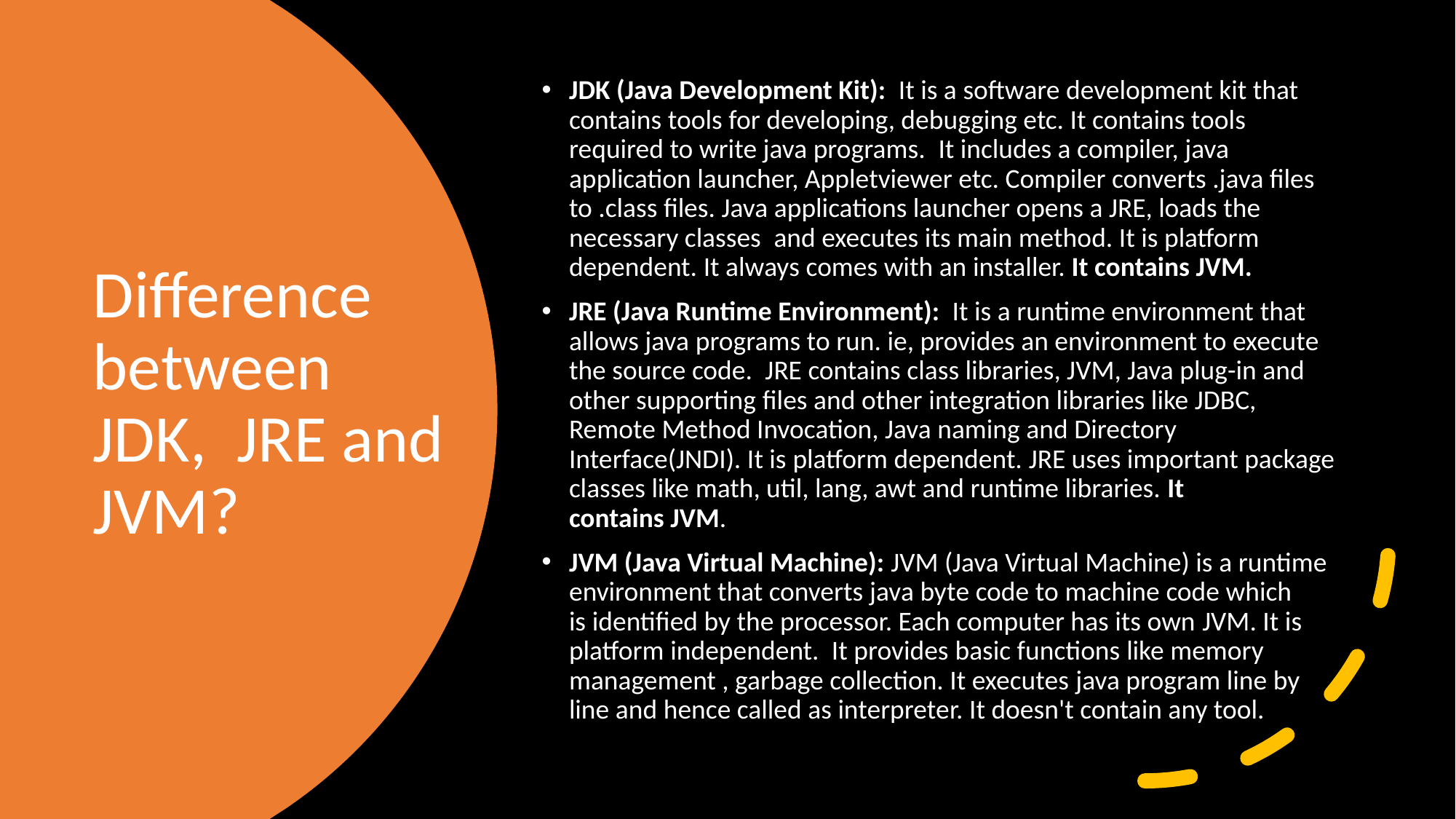

JDK (Java Development Kit):  It is a software development kit that contains tools for developing, debugging etc. It contains tools required to write java programs.  It includes a compiler, java application launcher, Appletviewer etc. Compiler converts .java files to .class files. Java applications launcher opens a JRE, loads the necessary classes  and executes its main method. It is platform dependent. It always comes with an installer. It contains JVM.
JRE (Java Runtime Environment):  It is a runtime environment that allows java programs to run. ie, provides an environment to execute the source code.  JRE contains class libraries, JVM, Java plug-in and other supporting files and other integration libraries like JDBC, Remote Method Invocation, Java naming and Directory Interface(JNDI). It is platform dependent. JRE uses important package classes like math, util, lang, awt and runtime libraries. It contains JVM.
JVM (Java Virtual Machine): JVM (Java Virtual Machine) is a runtime environment that converts java byte code to machine code which is identified by the processor. Each computer has its own JVM. It is platform independent.  It provides basic functions like memory management , garbage collection. It executes java program line by line and hence called as interpreter. It doesn't contain any tool.

# Difference between JDK,  JRE and JVM?